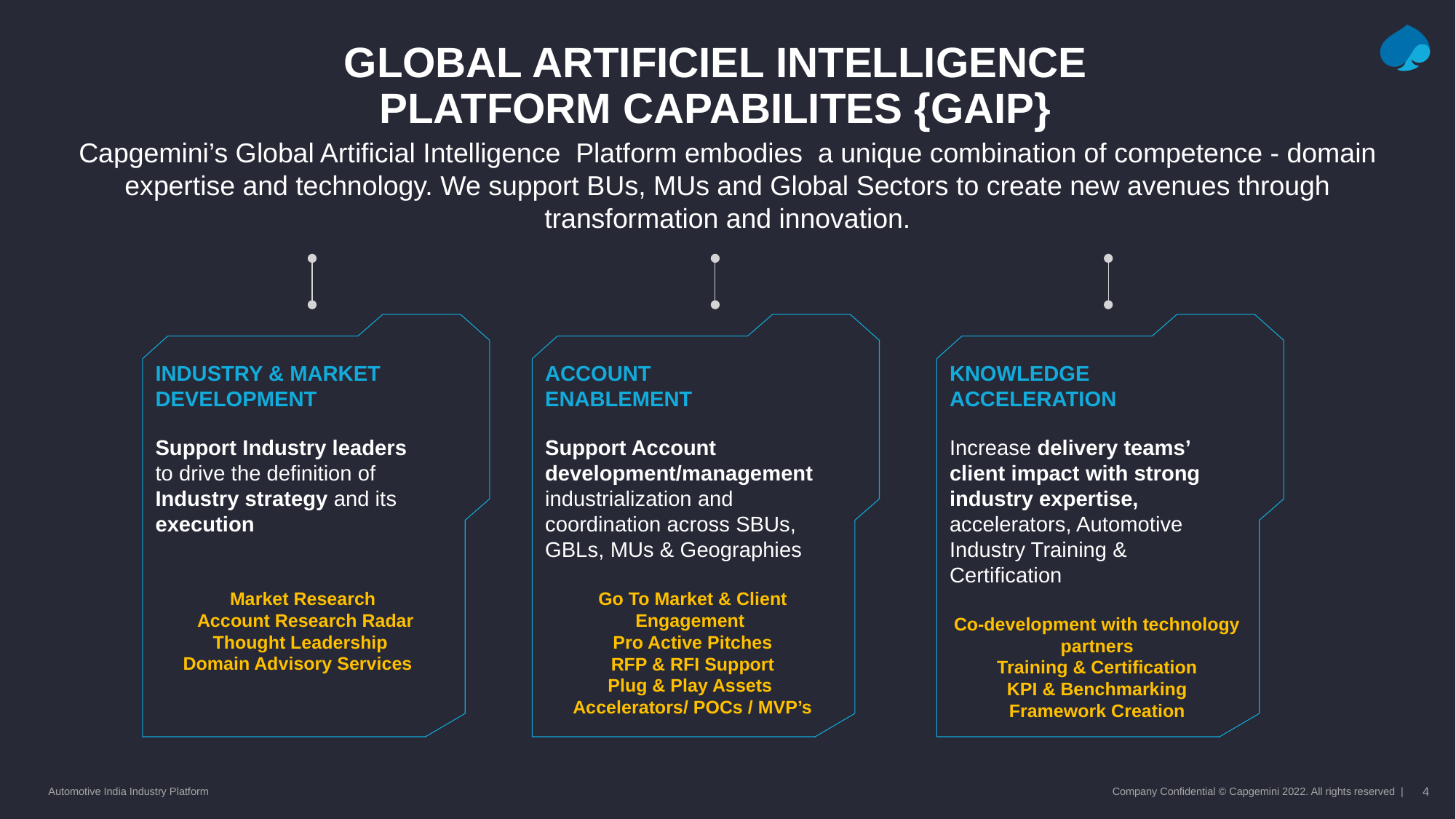

Global Artificiel Intelligence
Platform CapabilitES {GAIP}
Capgemini’s Global Artificial Intelligence  Platform embodies  a unique combination of competence - domain expertise and technology. We support BUs, MUs and Global Sectors to create new avenues through transformation and innovation.

INDUSTRY & MARKET DEVELOPMENT

Support Industry leaders
to drive the definition of Industry strategy and its execution

Market Research
 Account Research Radar
Thought Leadership
Domain Advisory Services

ACCOUNT
ENABLEMENT

Support Account development/management industrialization and coordination across SBUs, GBLs, MUs & Geographies

Go To Market & Client Engagement
Pro Active Pitches
RFP & RFI Support
Plug & Play Assets
Accelerators/ POCs / MVP’s

KNOWLEDGE
ACCELERATION

Increase delivery teams’ client impact with strong industry expertise, accelerators, Automotive Industry Training & Certification

Co-development with technology partners
Training & Certification
KPI & Benchmarking
Framework Creation